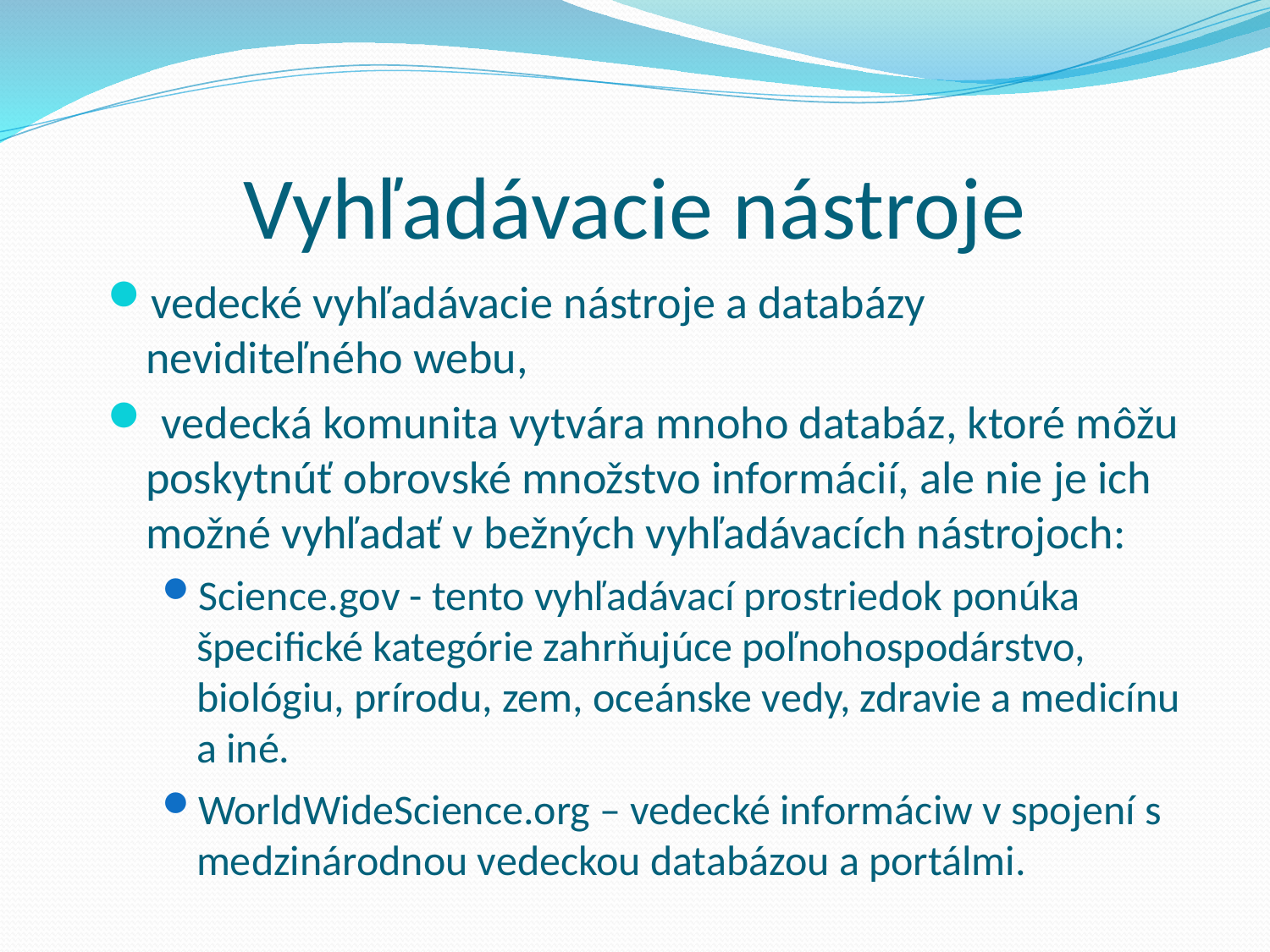

# Vyhľadávacie nástroje
vedecké vyhľadávacie nástroje a databázy neviditeľného webu,
 vedecká komunita vytvára mnoho databáz, ktoré môžu poskytnúť obrovské množstvo informácií, ale nie je ich možné vyhľadať v bežných vyhľadávacích nástrojoch:
Science.gov - tento vyhľadávací prostriedok ponúka špecifické kategórie zahrňujúce poľnohospodárstvo, biológiu, prírodu, zem, oceánske vedy, zdravie a medicínu a iné.
WorldWideScience.org – vedecké informáciw v spojení s medzinárodnou vedeckou databázou a portálmi.